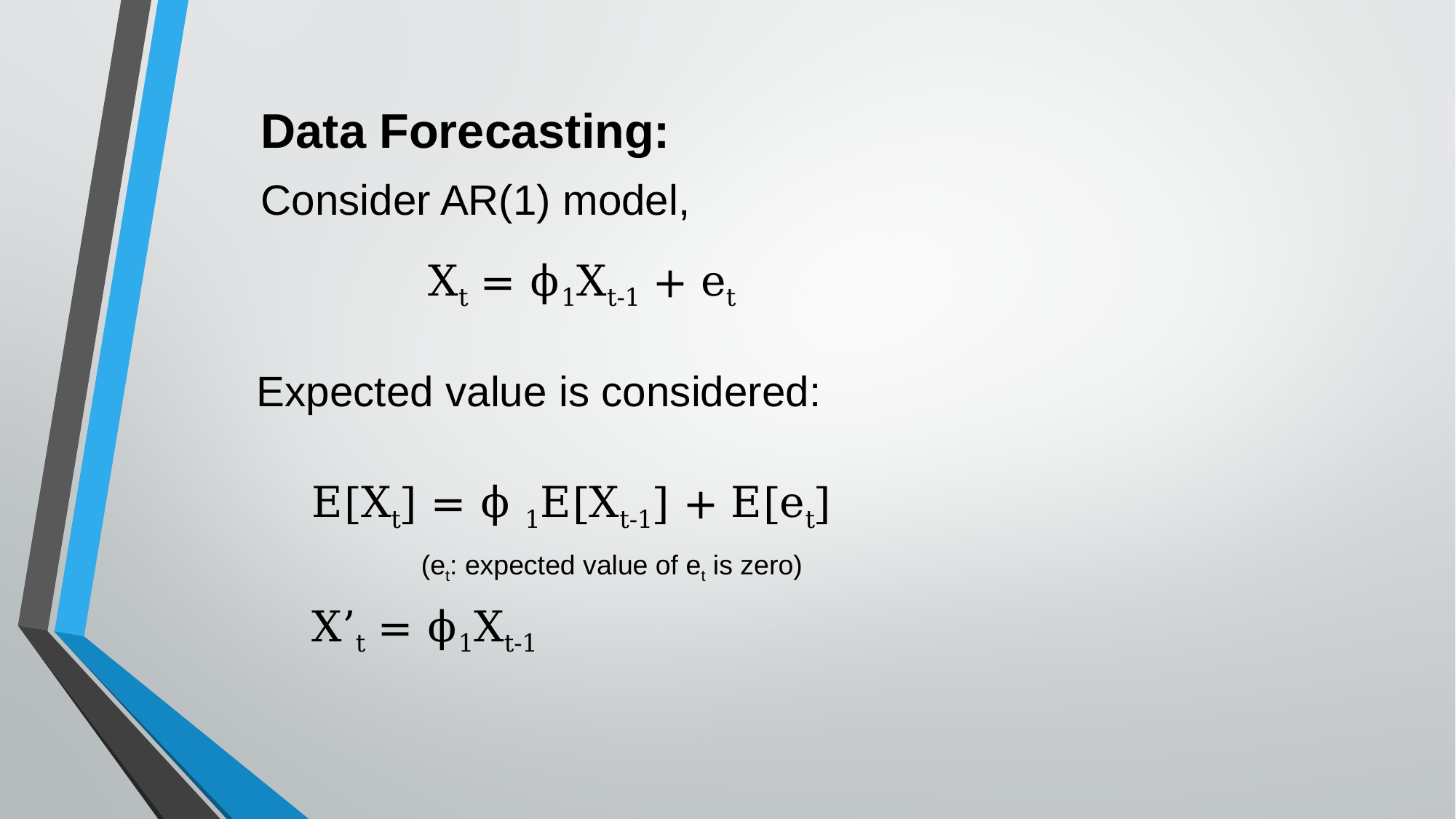

Data Forecasting:

Consider AR(1) model,
Xt = ϕ1Xt-1 + et
Expected value is considered:
E[Xt] = ϕ 1E[Xt-1] + E[et]

	(et: expected value of et is zero)

X’t = ϕ1Xt-1